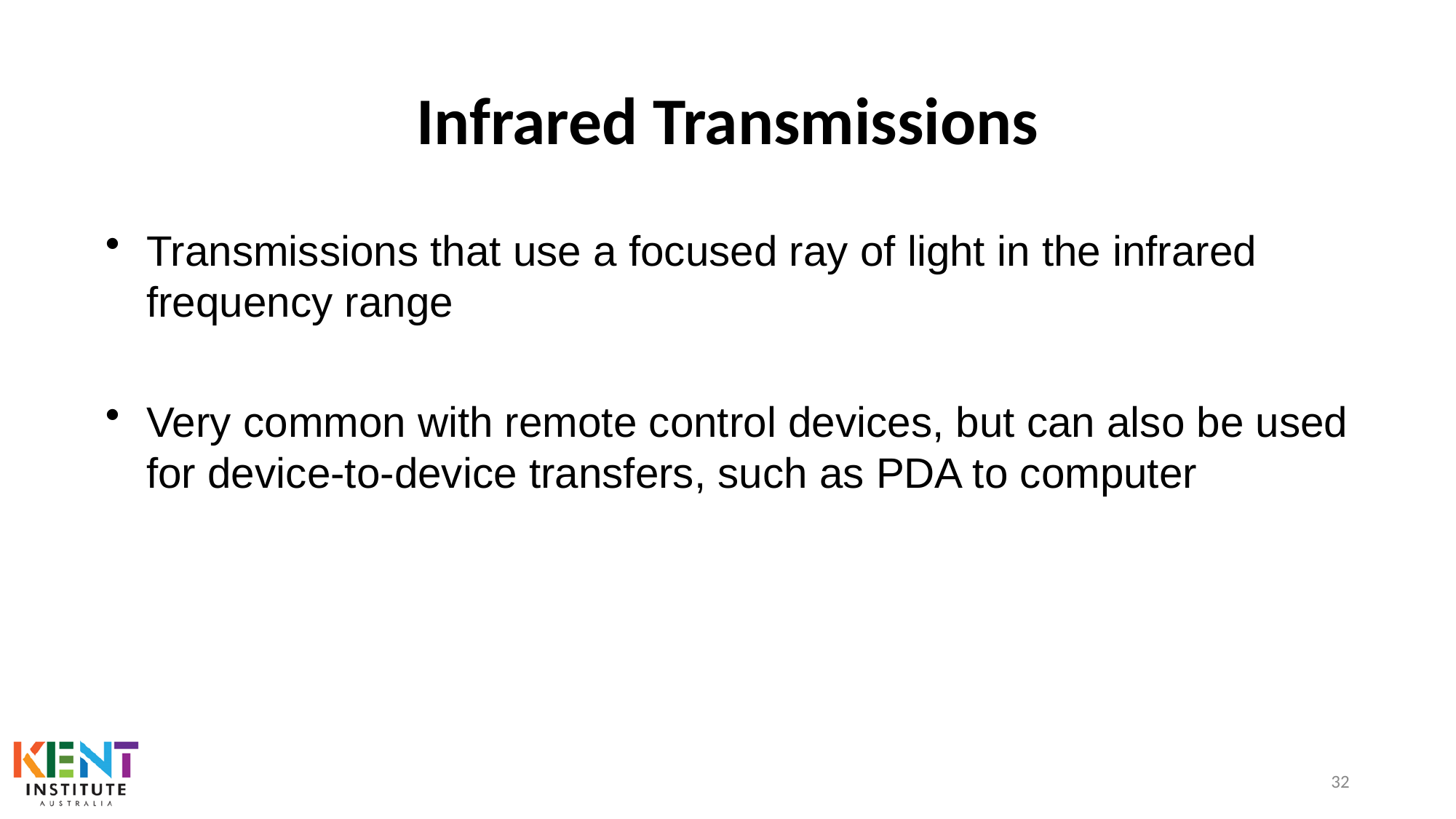

# Infrared Transmissions
Transmissions that use a focused ray of light in the infrared frequency range

Very common with remote control devices, but can also be used for device-to-device transfers, such as PDA to computer
32